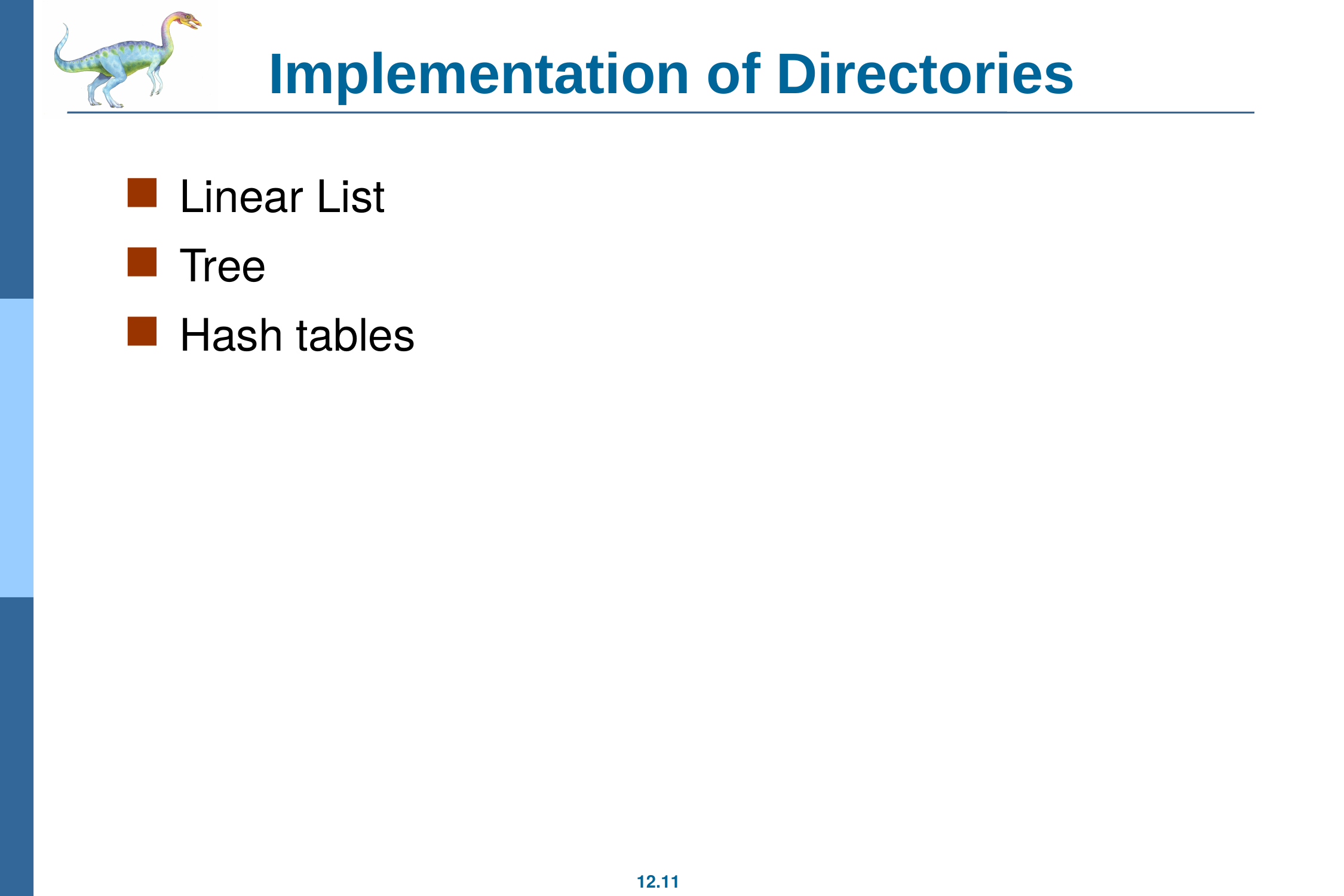

# Implementation of Directories
Linear List
Tree
Hash tables